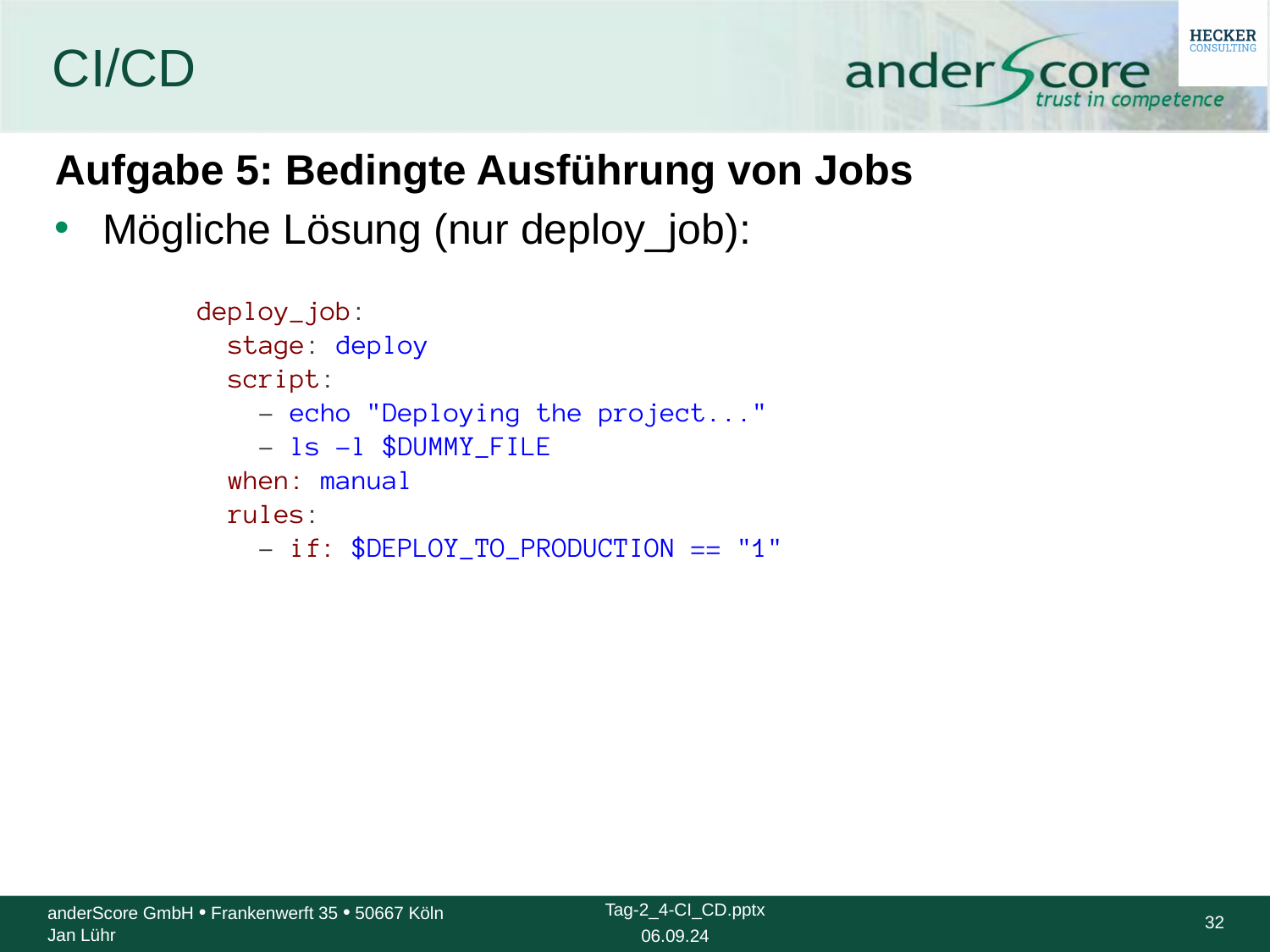

# CI/CD
Aufgabe 5: Bedingte Ausführung von Jobs
Mögliche Lösung (nur deploy_job):

deploy_job:
  stage: deploy
  script:
    - echo "Deploying the project..."
    - ls -l $DUMMY_FILE
  when: manual
  rules:
    - if: $DEPLOY_TO_PRODUCTION == "1"